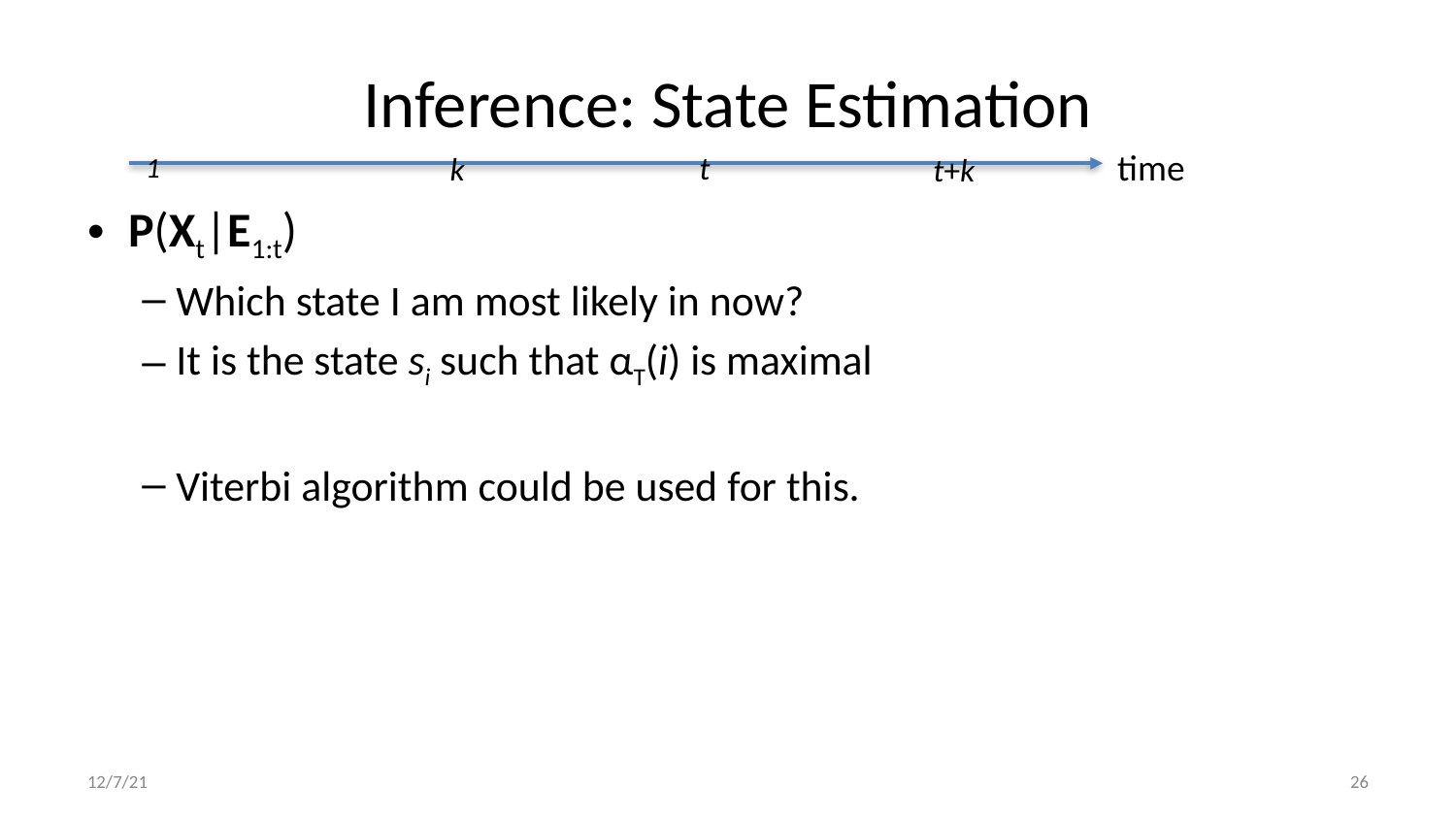

# Inference: State Estimation
time
t
k
1
t+k
P(Xt|E1:t)
Which state I am most likely in now?
It is the state si such that αT(i) is maximal

Viterbi algorithm could be used for this.

12/7/21
26